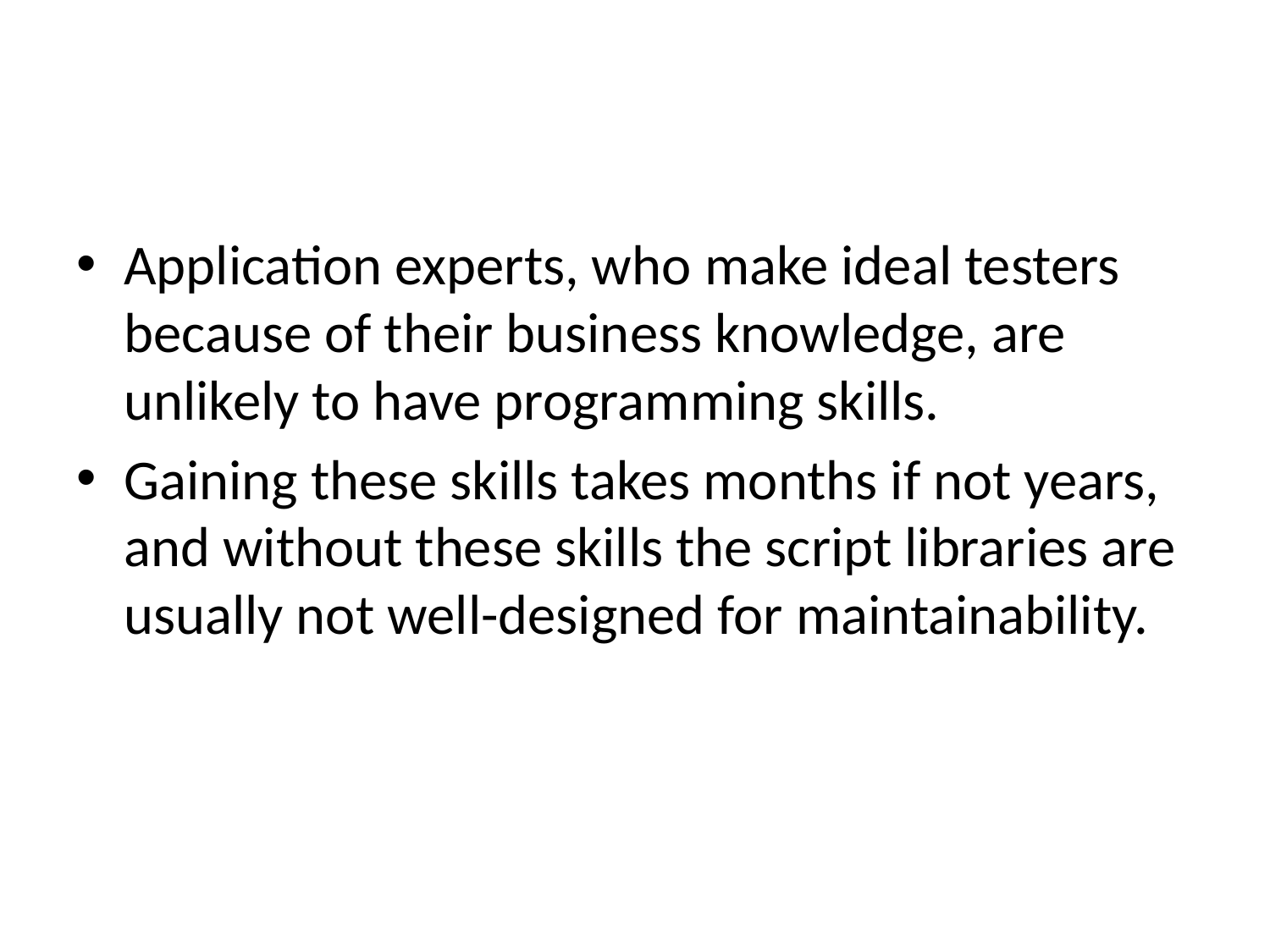

Application experts, who make ideal testers because of their business knowledge, are unlikely to have programming skills.
Gaining these skills takes months if not years, and without these skills the script libraries are usually not well-designed for maintainability.